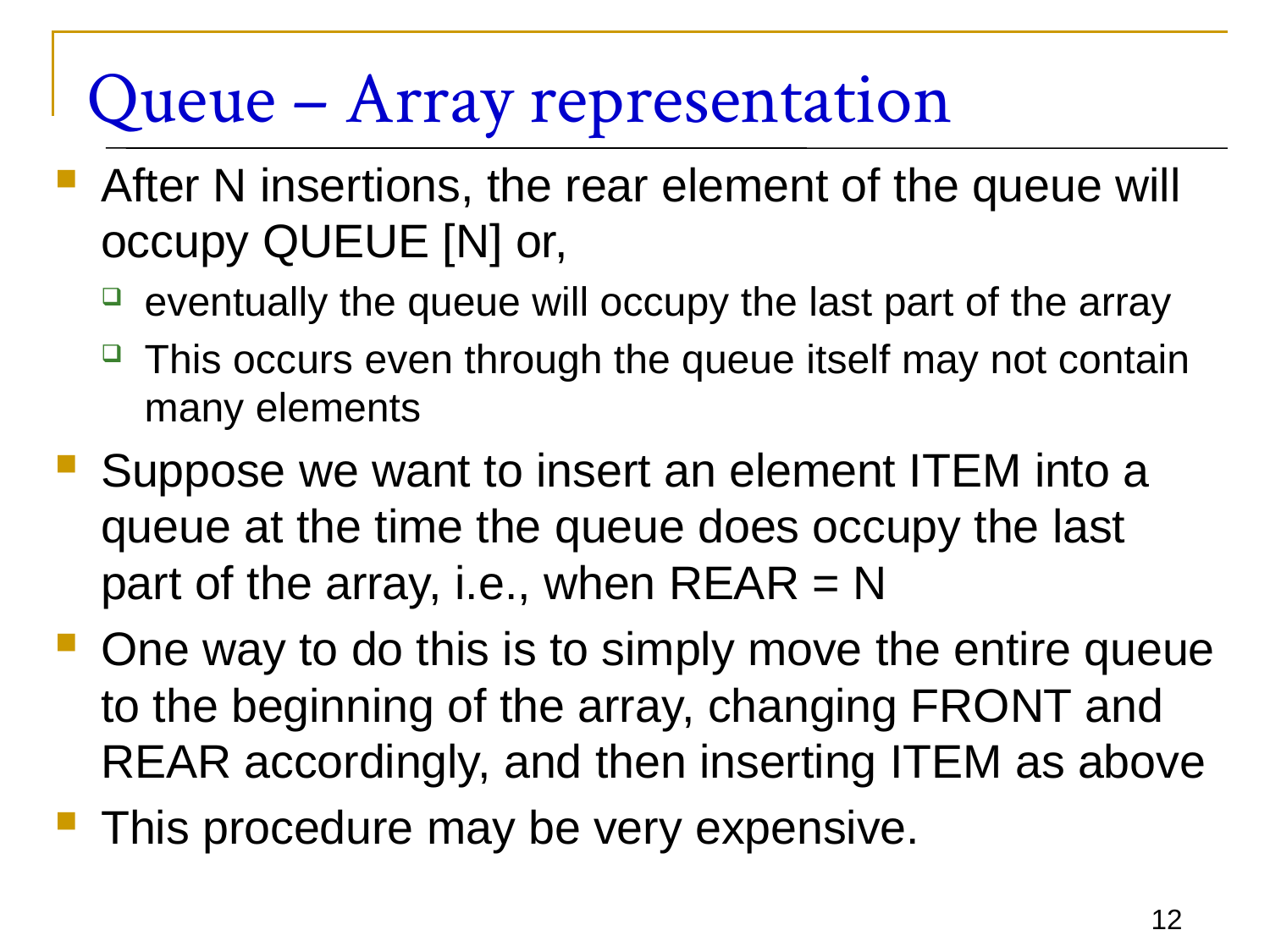

# Queue – Array representation
After N insertions, the rear element of the queue will occupy QUEUE [N] or,
eventually the queue will occupy the last part of the array
This occurs even through the queue itself may not contain many elements
Suppose we want to insert an element ITEM into a queue at the time the queue does occupy the last part of the array, i.e., when REAR = N
One way to do this is to simply move the entire queue to the beginning of the array, changing FRONT and REAR accordingly, and then inserting ITEM as above
This procedure may be very expensive.